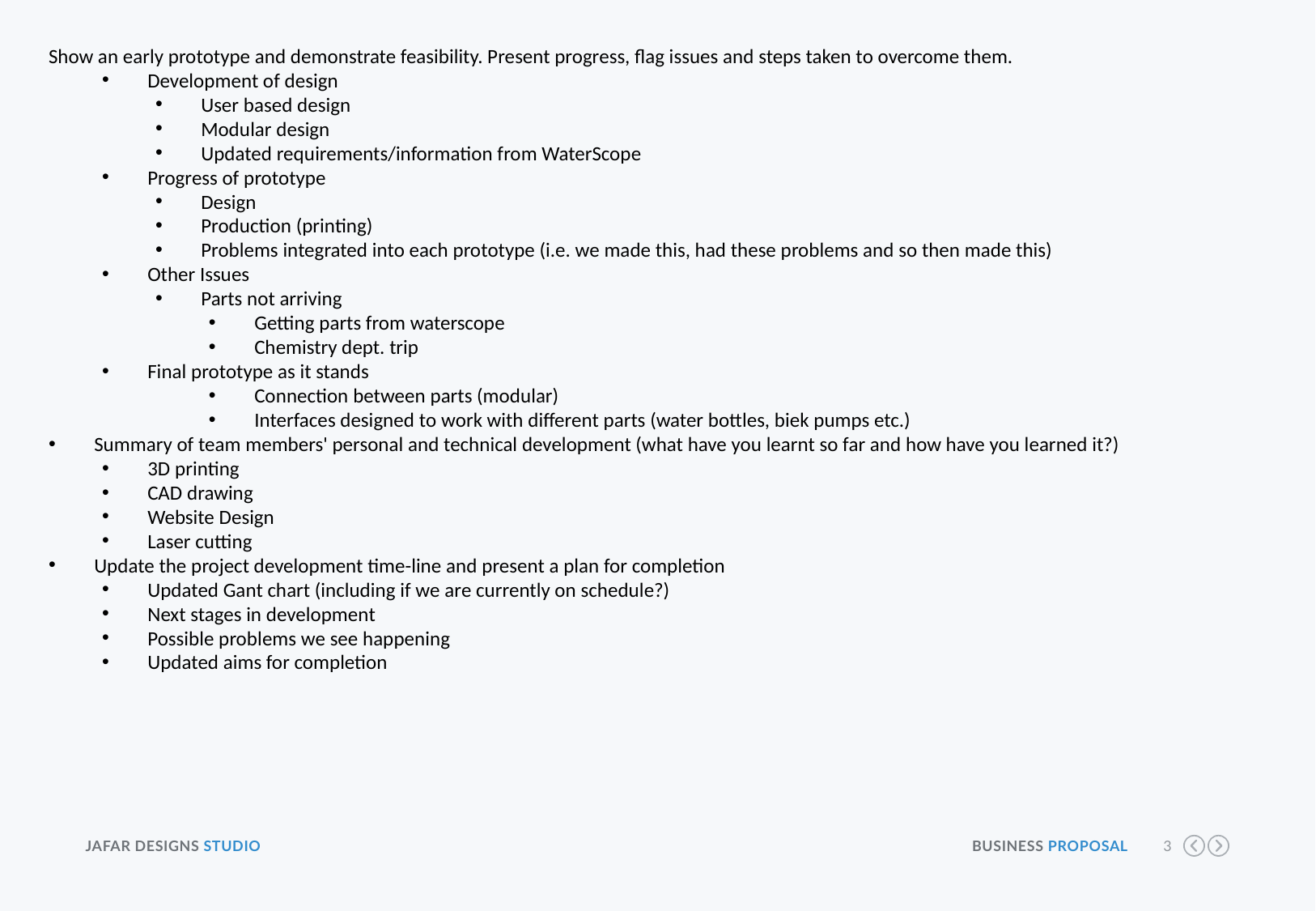

Show an early prototype and demonstrate feasibility. Present progress, flag issues and steps taken to overcome them.
Development of design
User based design
Modular design
Updated requirements/information from WaterScope
Progress of prototype
Design
Production (printing)
Problems integrated into each prototype (i.e. we made this, had these problems and so then made this)
Other Issues
Parts not arriving
Getting parts from waterscope
Chemistry dept. trip
Final prototype as it stands
Connection between parts (modular)
Interfaces designed to work with different parts (water bottles, biek pumps etc.)
Summary of team members' personal and technical development (what have you learnt so far and how have you learned it?)
3D printing
CAD drawing
Website Design
Laser cutting
Update the project development time-line and present a plan for completion
Updated Gant chart (including if we are currently on schedule?)
Next stages in development
Possible problems we see happening
Updated aims for completion